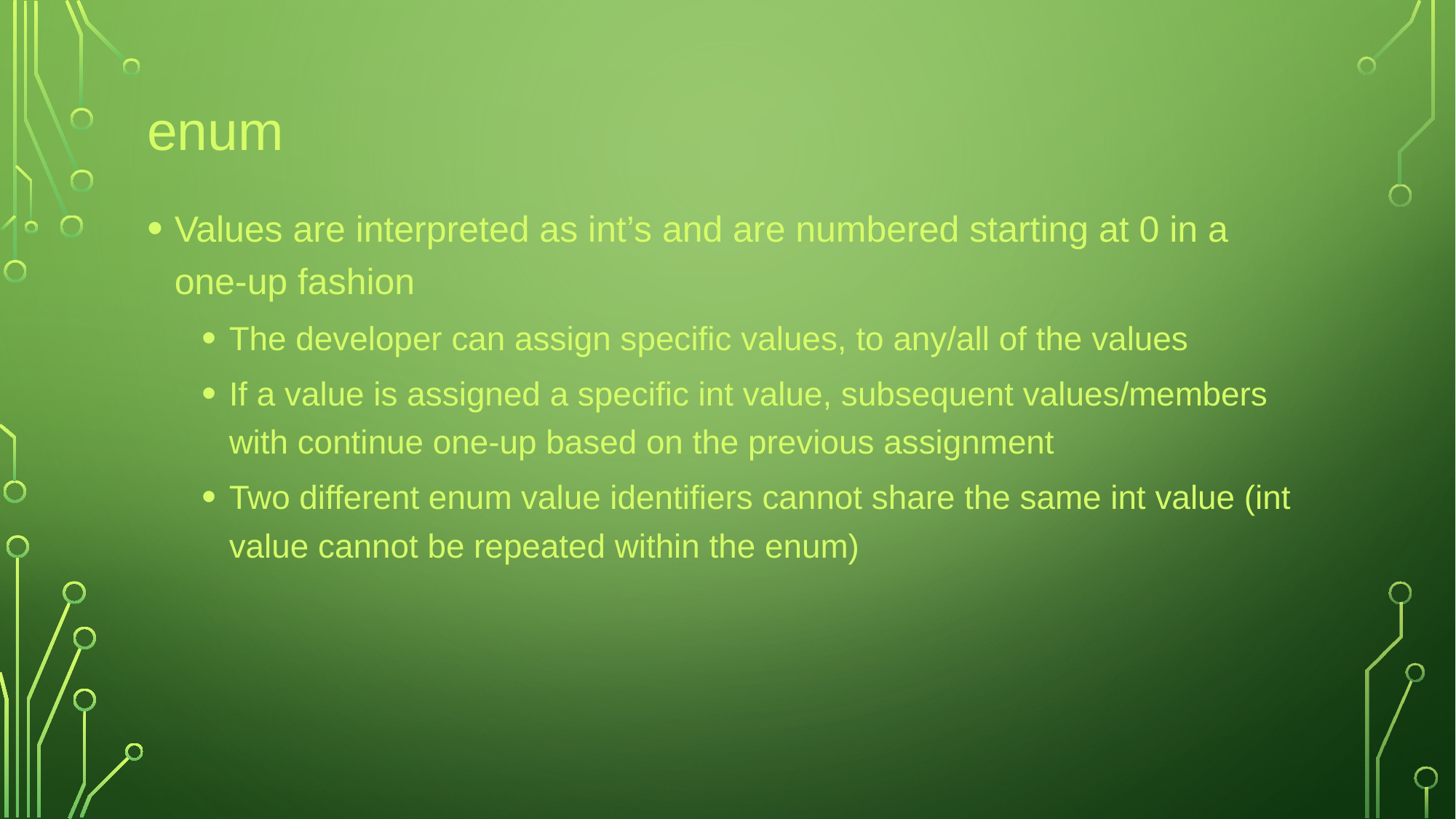

# enum
Values are interpreted as int’s and are numbered starting at 0 in a one-up fashion
The developer can assign specific values, to any/all of the values
If a value is assigned a specific int value, subsequent values/members with continue one-up based on the previous assignment
Two different enum value identifiers cannot share the same int value (int value cannot be repeated within the enum)